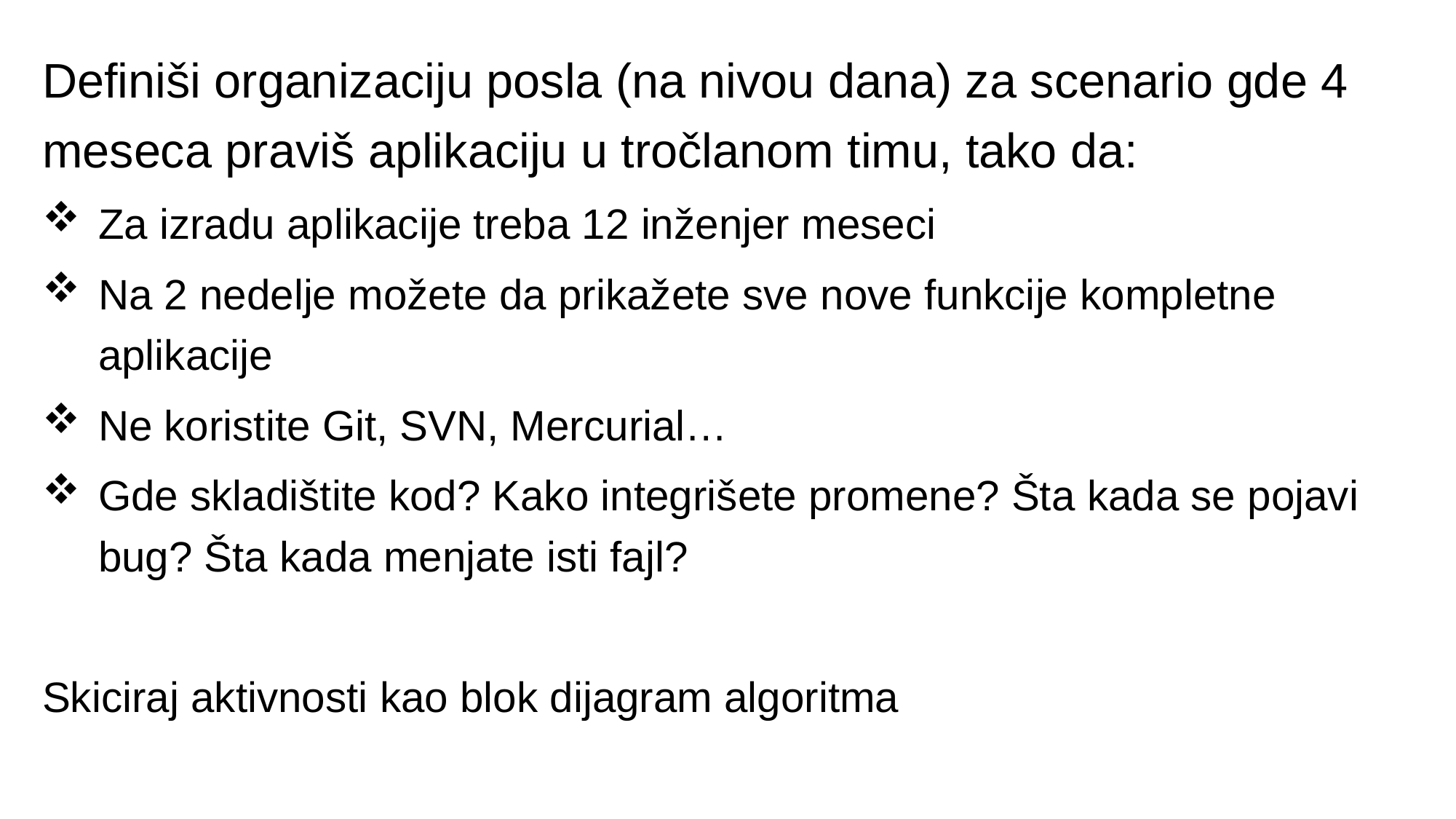

Definiši organizaciju posla (na nivou dana) za scenario gde 4 meseca praviš aplikaciju u tročlanom timu, tako da:
Za izradu aplikacije treba 12 inženjer meseci
Na 2 nedelje možete da prikažete sve nove funkcije kompletne aplikacije
Ne koristite Git, SVN, Mercurial…
Gde skladištite kod? Kako integrišete promene? Šta kada se pojavi bug? Šta kada menjate isti fajl?

Skiciraj aktivnosti kao blok dijagram algoritma